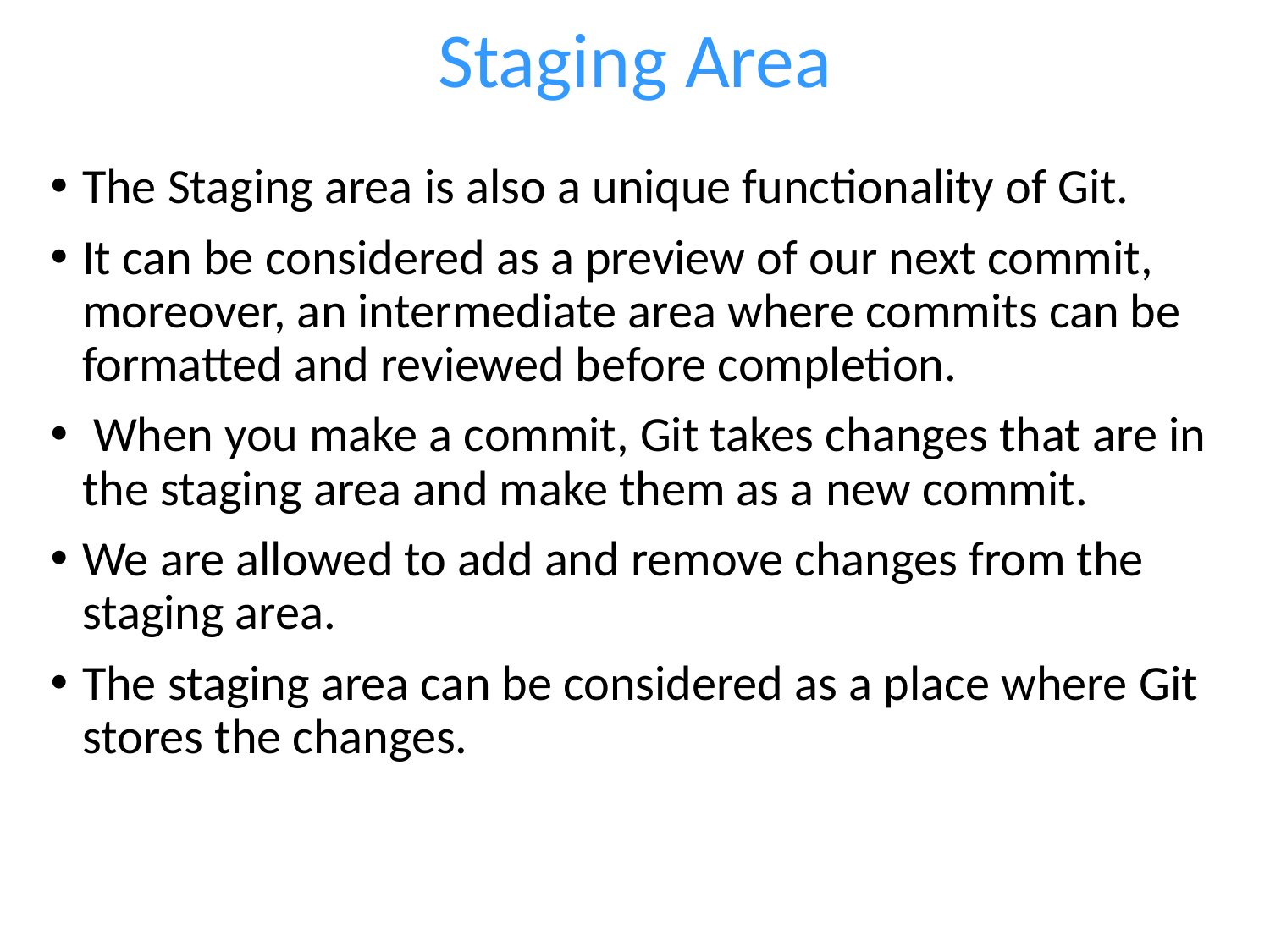

# Staging Area
The Staging area is also a unique functionality of Git.
It can be considered as a preview of our next commit, moreover, an intermediate area where commits can be formatted and reviewed before completion.
 When you make a commit, Git takes changes that are in the staging area and make them as a new commit.
We are allowed to add and remove changes from the staging area.
The staging area can be considered as a place where Git stores the changes.